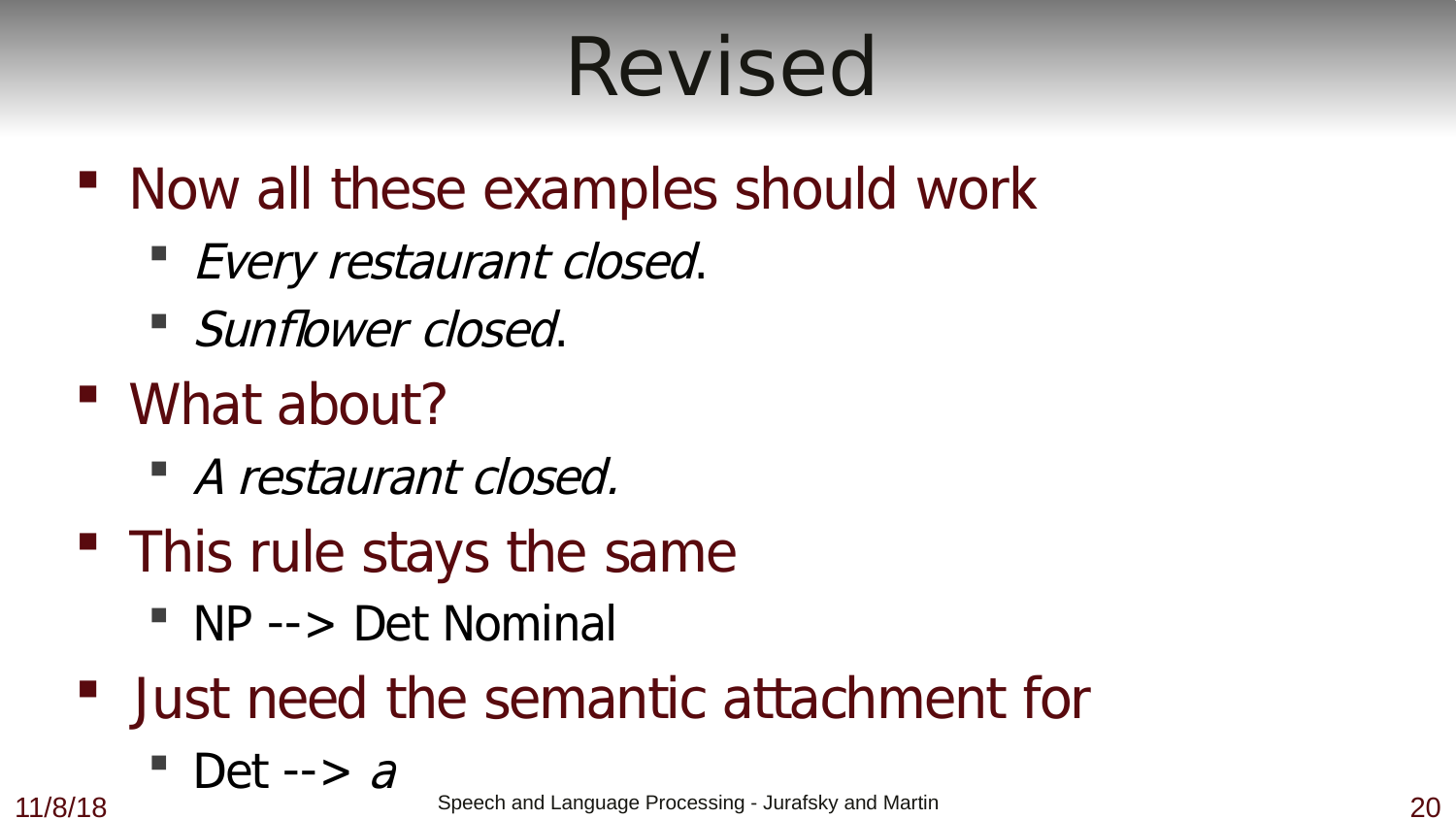

# Revised
Now all these examples should work
Every restaurant closed.
Sunflower closed.
What about?
A restaurant closed.
This rule stays the same
NP --> Det Nominal
Just need the semantic attachment for
Det --> a
11/8/18
                                         Speech and Language Processing - Jurafsky and Martin
20